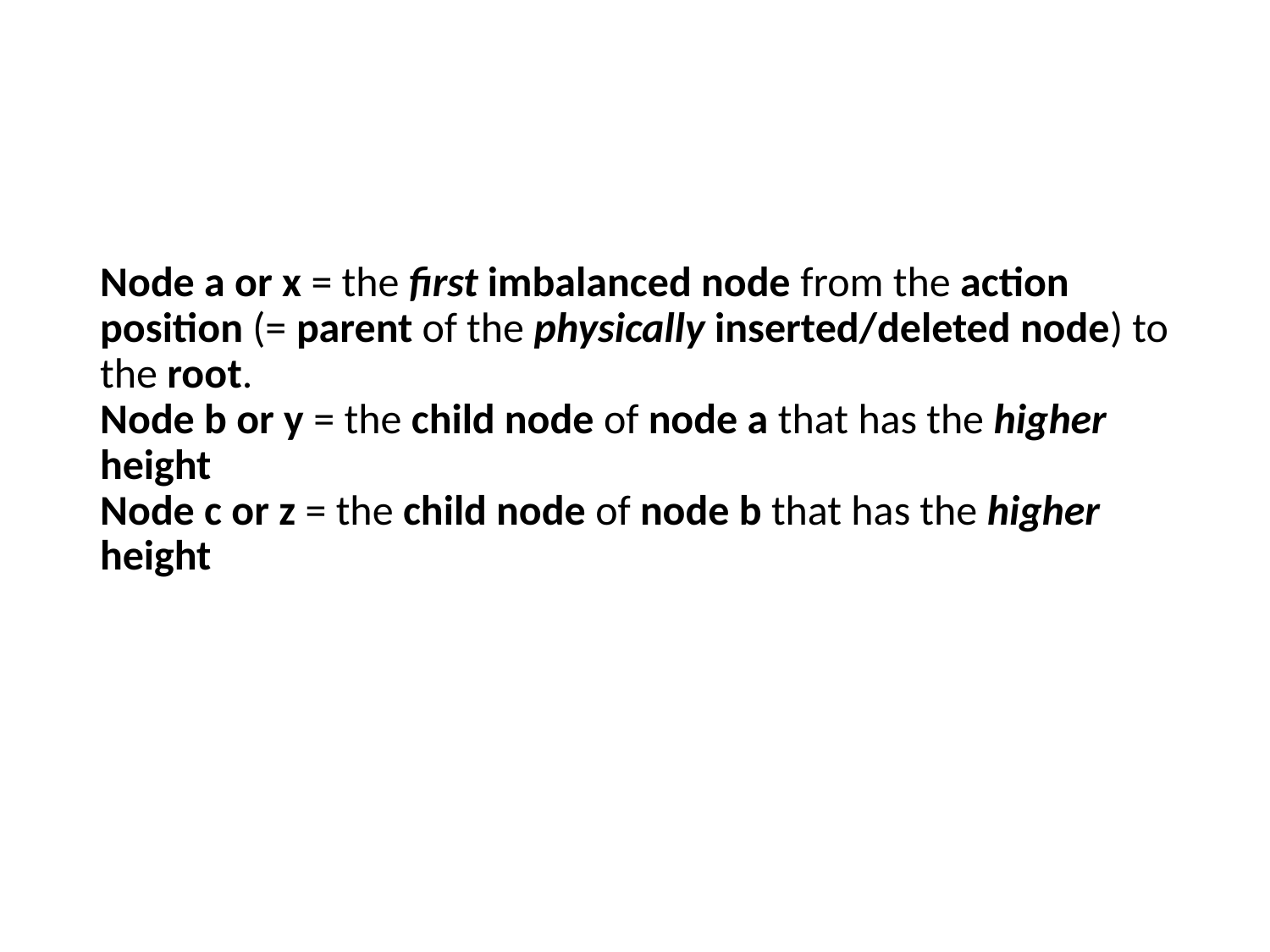

#
Node a or x = the first imbalanced node from the action position (= parent of the physically inserted/deleted node) to the root.   
Node b or y = the child node of node a that has the higher height   
Node c or z = the child node of node b that has the higher height